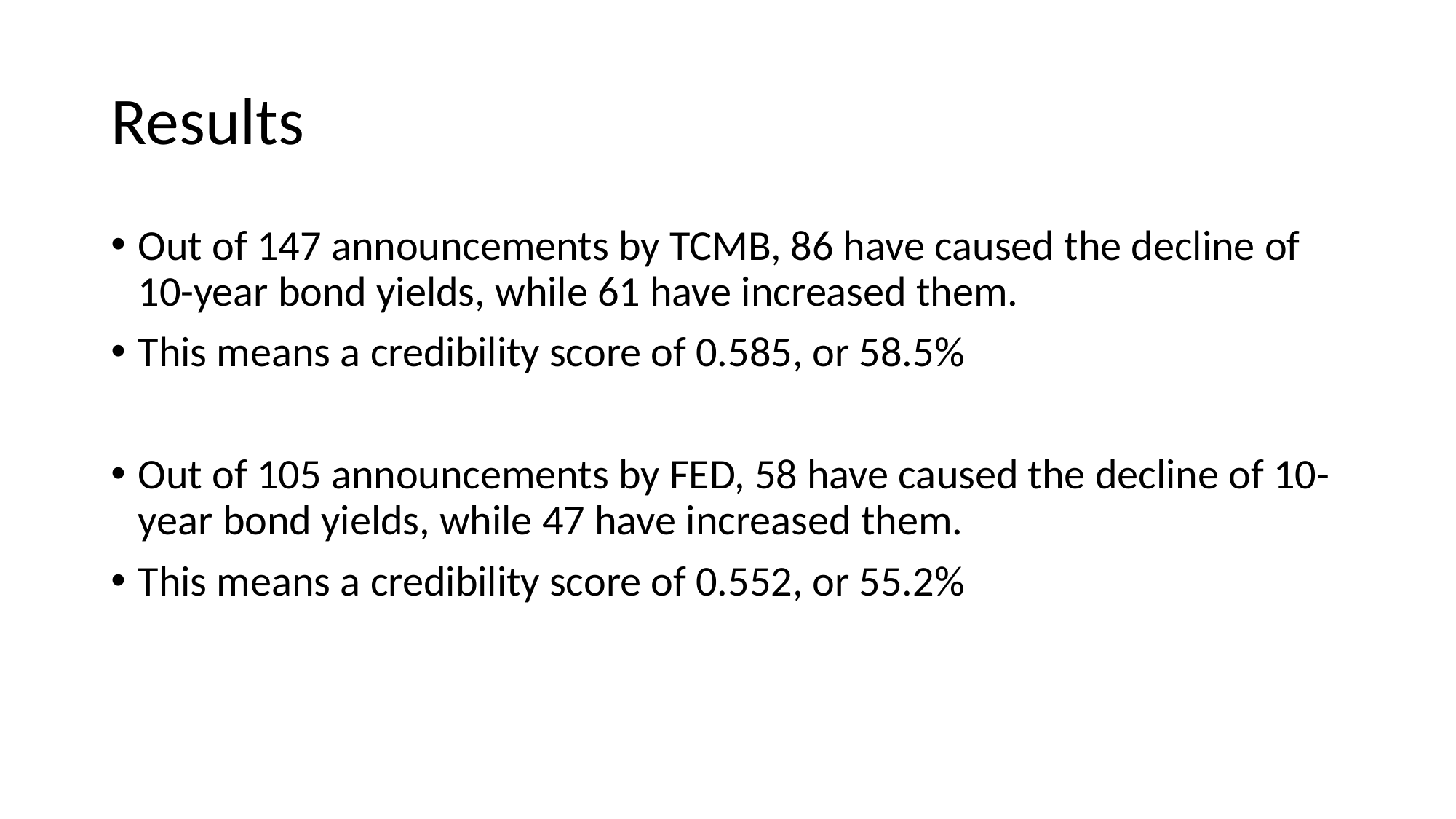

# Results
Out of 147 announcements by TCMB, 86 have caused the decline of 10-year bond yields, while 61 have increased them.
This means a credibility score of 0.585, or 58.5%

Out of 105 announcements by FED, 58 have caused the decline of 10-year bond yields, while 47 have increased them.
This means a credibility score of 0.552, or 55.2%